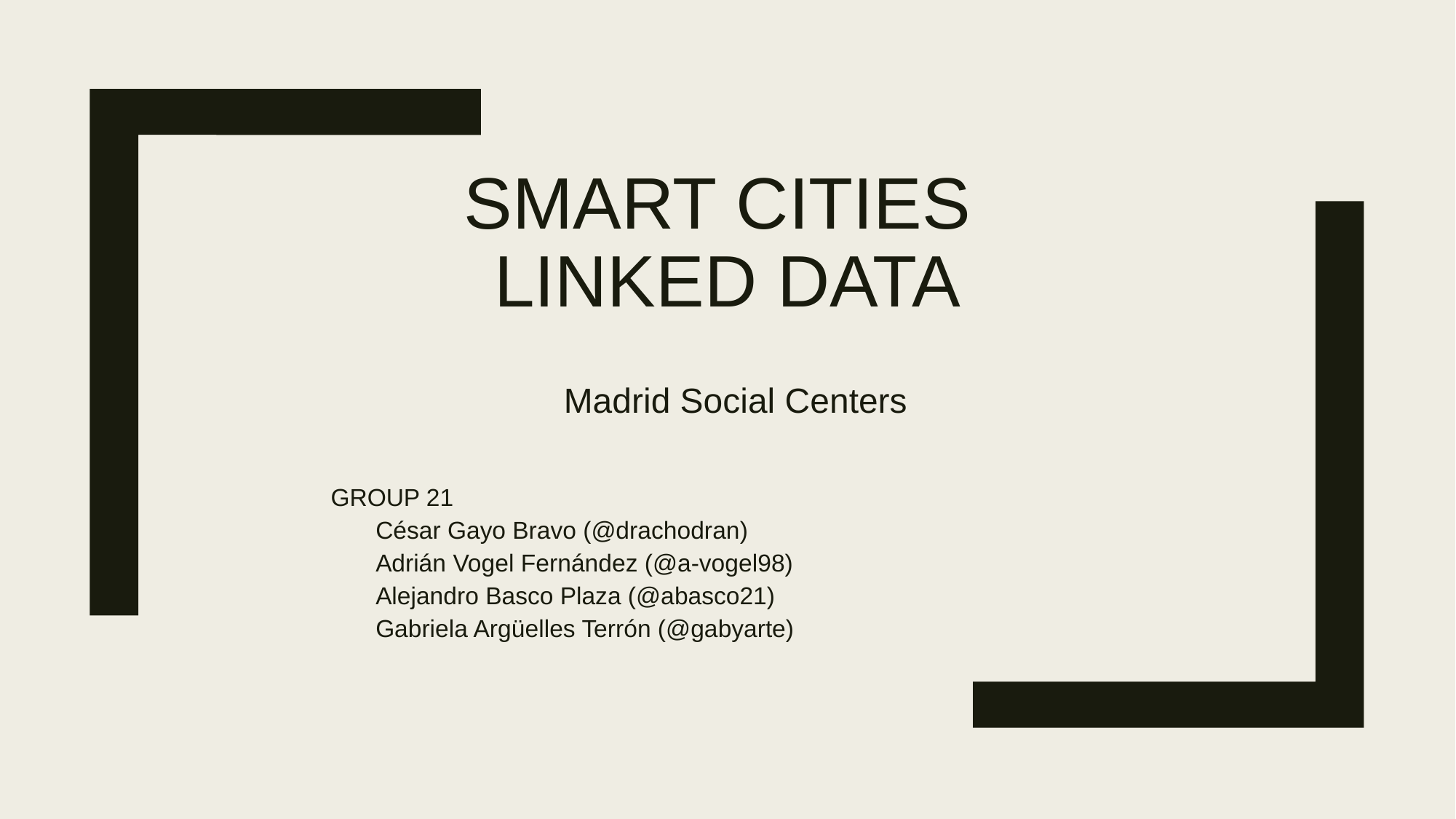

# SMART CITIES LINKED DATA
Madrid Social Centers
GROUP 21
César Gayo Bravo (@drachodran)
Adrián Vogel Fernández (@a-vogel98)
Alejandro Basco Plaza (@abasco21)
Gabriela Argüelles Terrón (@gabyarte)